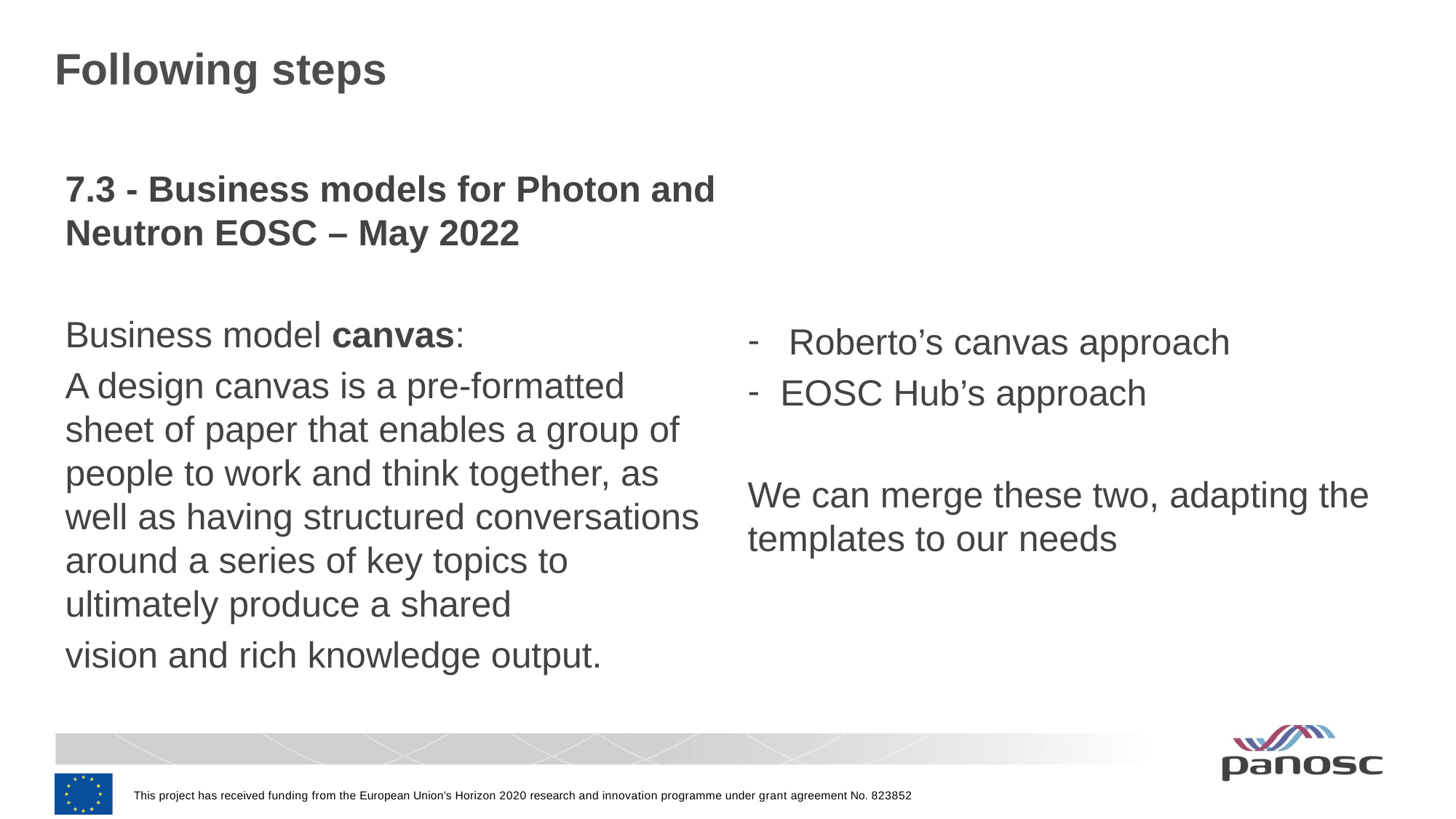

# Following steps
7.3 - Business models for Photon and Neutron EOSC – May 2022

Business model canvas:
A design canvas is a pre-formatted sheet of paper that enables a group of people to work and think together, as well as having structured conversations around a series of key topics to ultimately produce a shared
vision and rich knowledge output.

Roberto’s canvas approach
  EOSC Hub’s approach

We can merge these two, adapting the templates to our needs